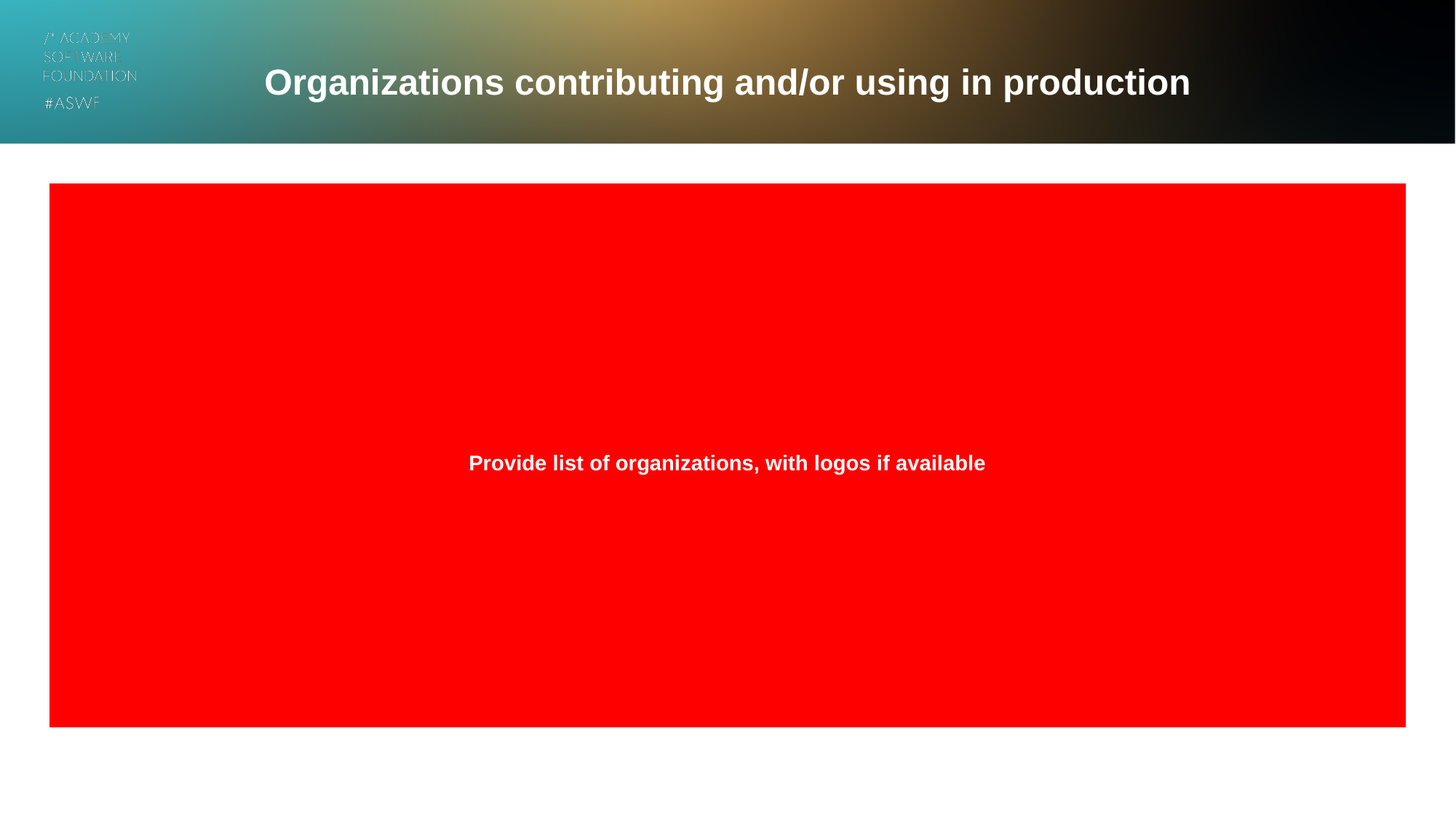

# Organizations contributing and/or using in production
Provide list of organizations, with logos if available